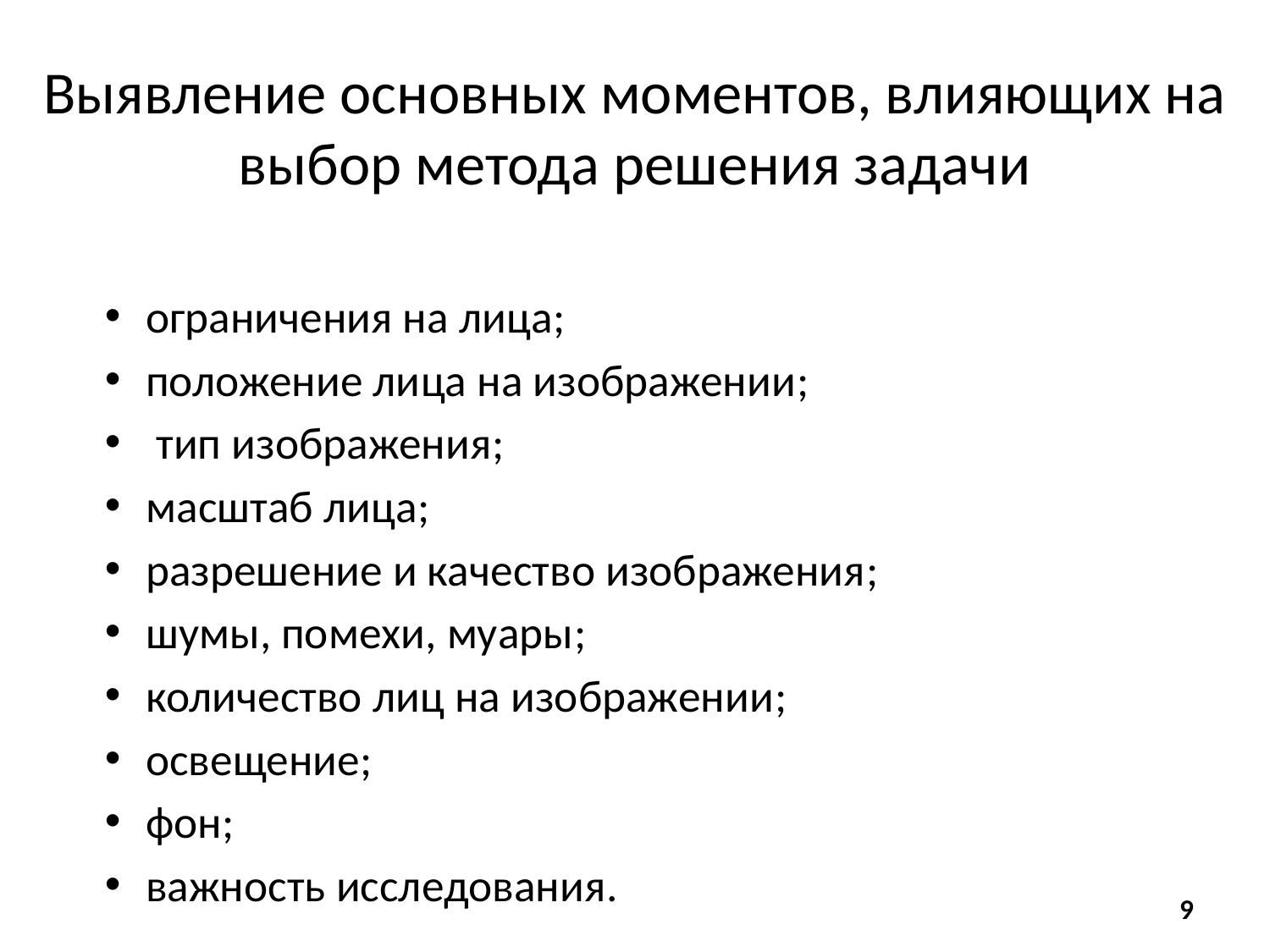

# Выявление основных моментов, влияющих на выбор метода решения задачи
ограничения на лица;
положение лица на изображении;
 тип изображения;
масштаб лица;
разрешение и качество изображения;
шумы, помехи, муары;
количество лиц на изображении;
освещение;
фон;
важность исследования.
9